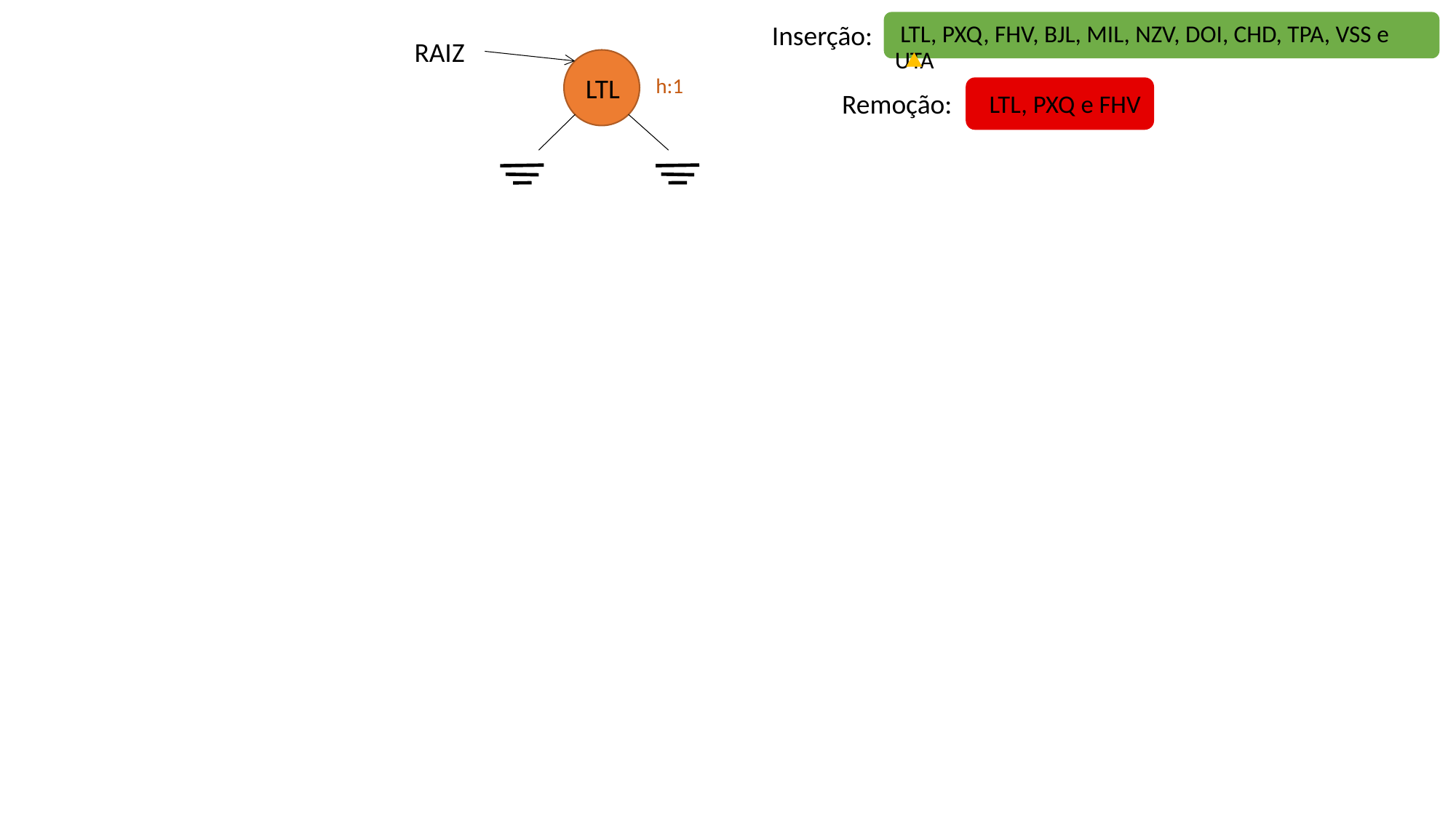

Inserção:
 LTL, PXQ, FHV, BJL, MIL, NZV, DOI, CHD, TPA, VSS e UTA
RAIZ

LTL
h:1

Remoção:
 LTL, PXQ e FHV